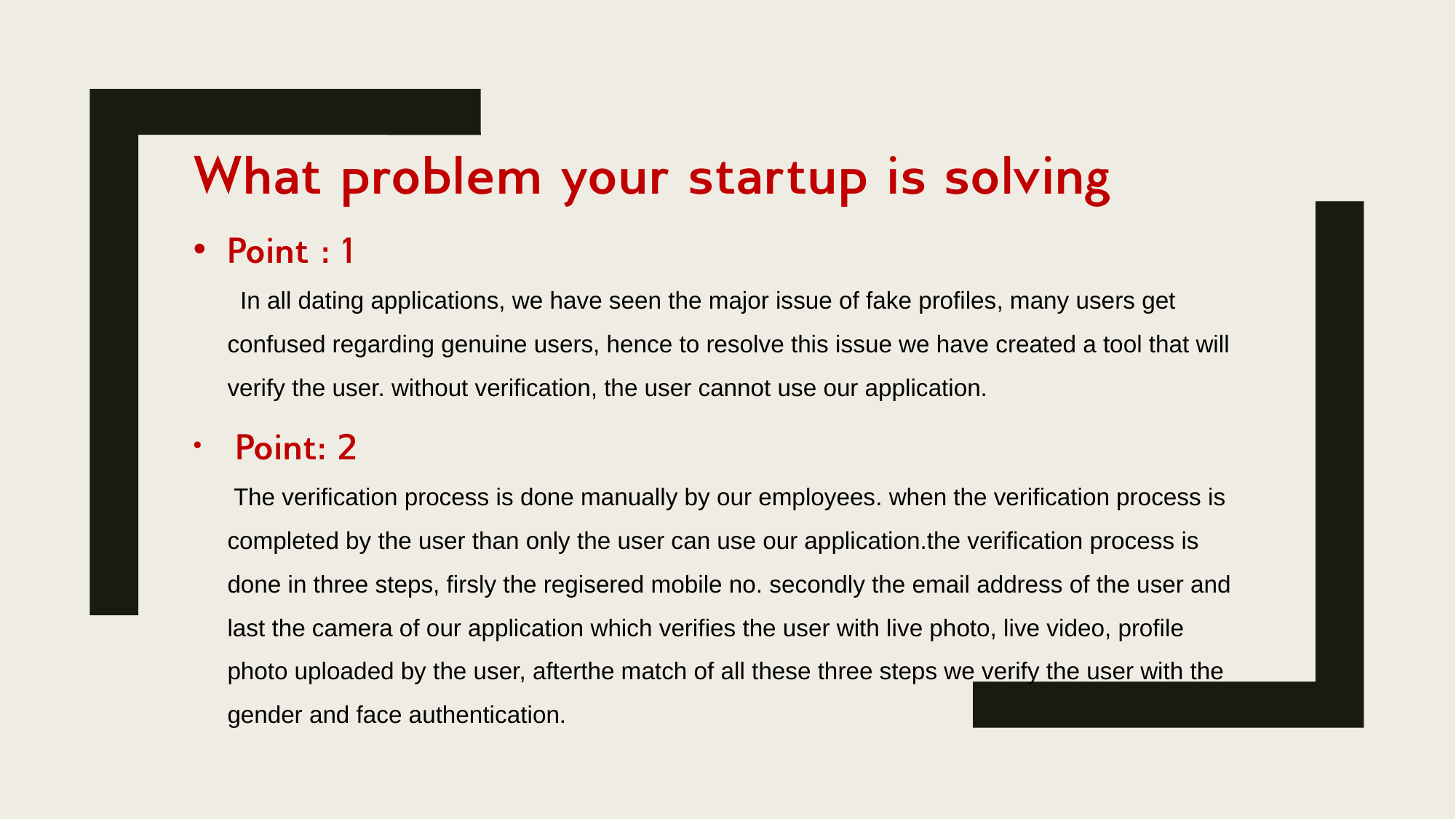

What problem your startup is solving
Point : 1
       In all dating applications, we have seen the major issue of fake profiles, many users get confused regarding genuine users, hence to resolve this issue we have created a tool that will verify the user. without verification, the user cannot use our application.
 Point: 2
      The verification process is done manually by our employees. when the verification process is completed by the user than only the user can use our application.the verification process is done in three steps, firsly the regisered mobile no. secondly the email address of the user and last the camera of our application which verifies the user with live photo, live video, profile photo uploaded by the user, afterthe match of all these three steps we verify the user with the gender and face authentication.